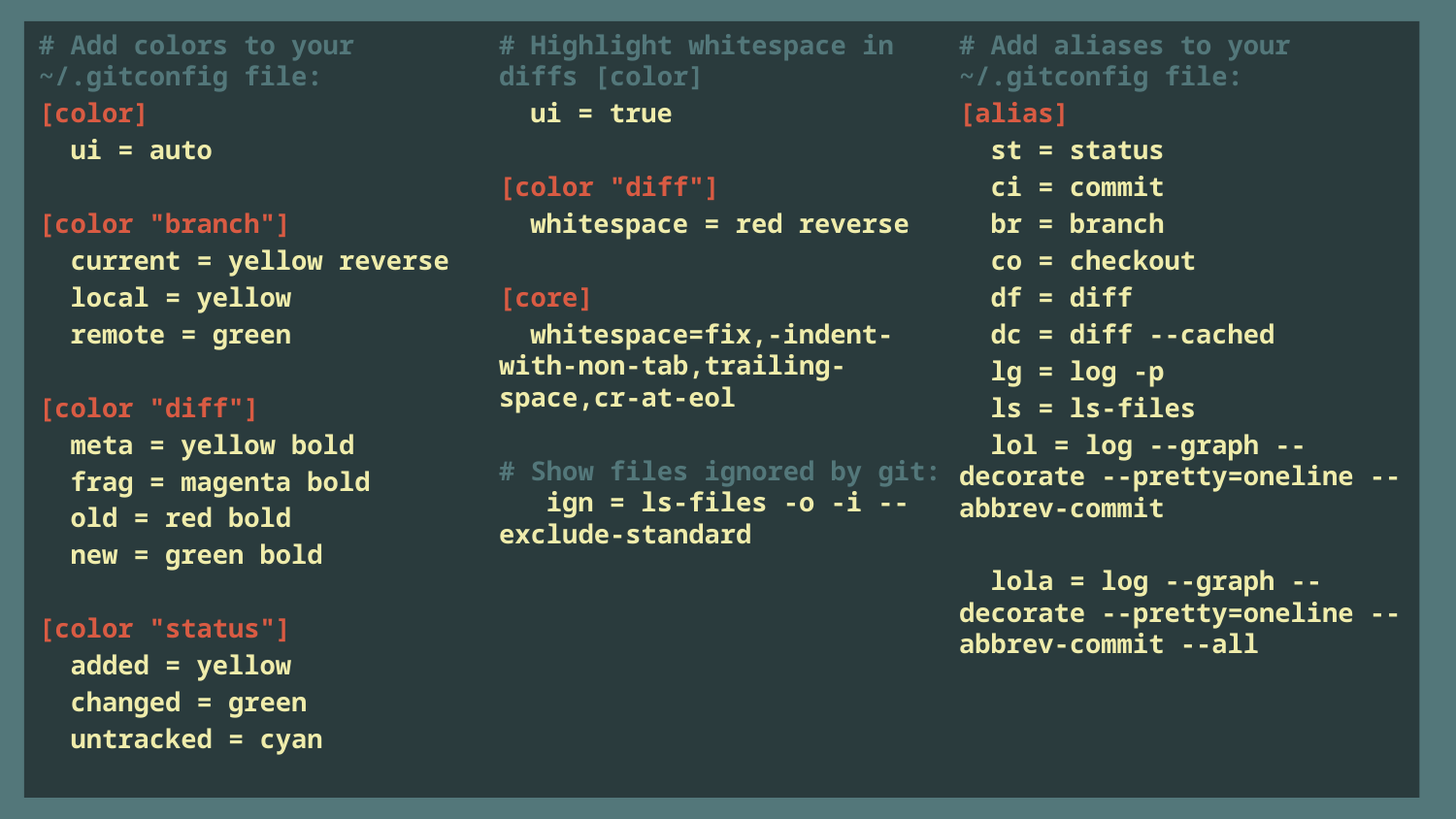

# Add colors to your ~/.gitconfig file:
[color]
  ui = auto

[color "branch"]
  current = yellow reverse
  local = yellow
  remote = green

[color "diff"]
  meta = yellow bold
  frag = magenta bold
  old = red bold
  new = green bold

[color "status"]
  added = yellow
  changed = green
  untracked = cyan
# Highlight whitespace in diffs [color]
  ui = true

[color "diff"]
  whitespace = red reverse

[core]
  whitespace=fix,-indent-with-non-tab,trailing-space,cr-at-eol

# Show files ignored by git:    ign = ls-files -o -i --exclude-standard

# Add aliases to your ~/.gitconfig file:
[alias]
  st = status
  ci = commit
  br = branch
  co = checkout
  df = diff
  dc = diff --cached
  lg = log -p
  ls = ls-files
  lol = log --graph --decorate --pretty=oneline --abbrev-commit

  lola = log --graph --decorate --pretty=oneline --abbrev-commit --all